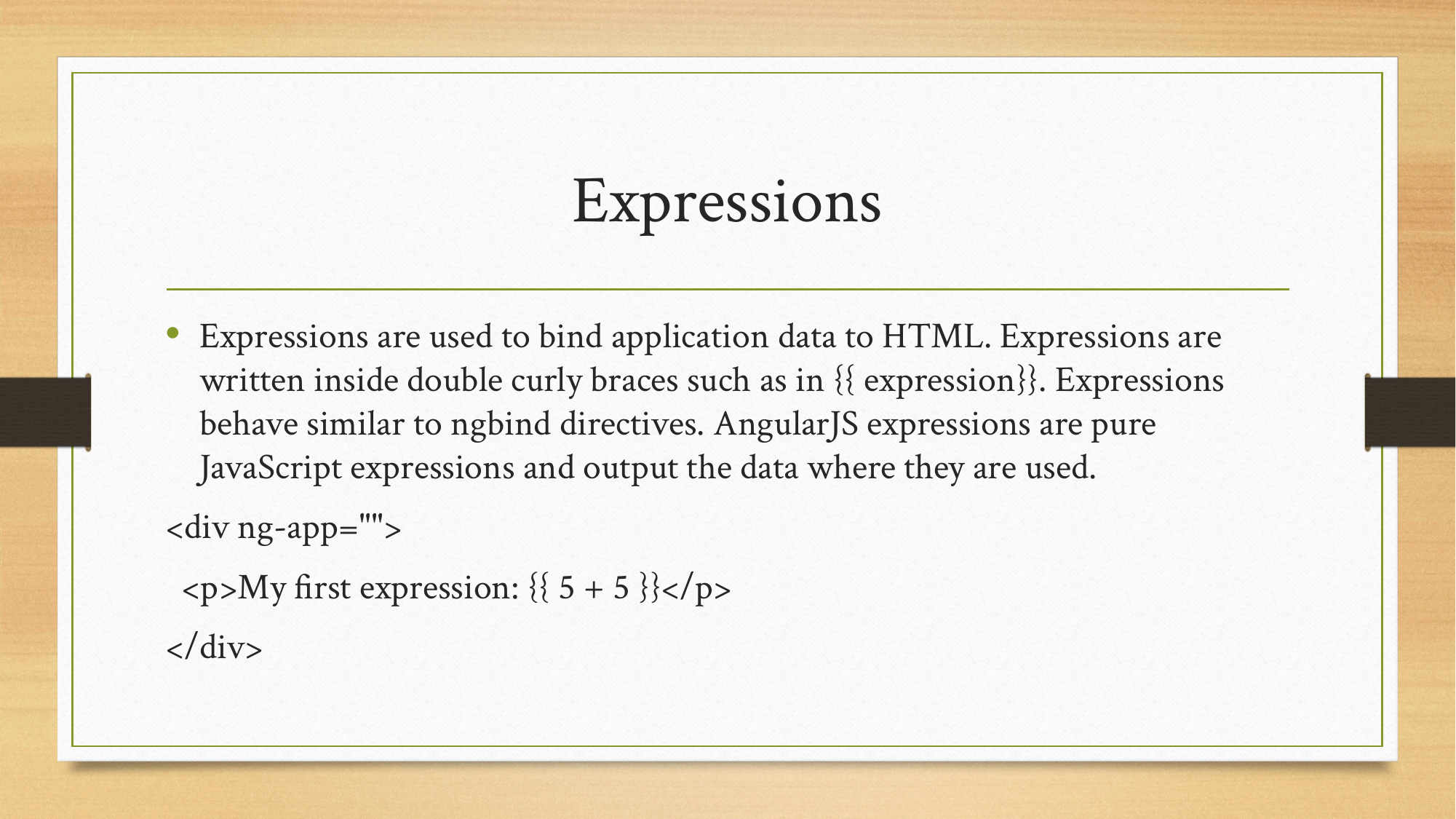

# Expressions
Expressions are used to bind application data to HTML. Expressions are written inside double curly braces such as in {{ expression}}. Expressions behave similar to ngbind directives. AngularJS expressions are pure JavaScript expressions and output the data where they are used.
<div ng-app="">
  <p>My first expression: {{ 5 + 5 }}</p>
</div>